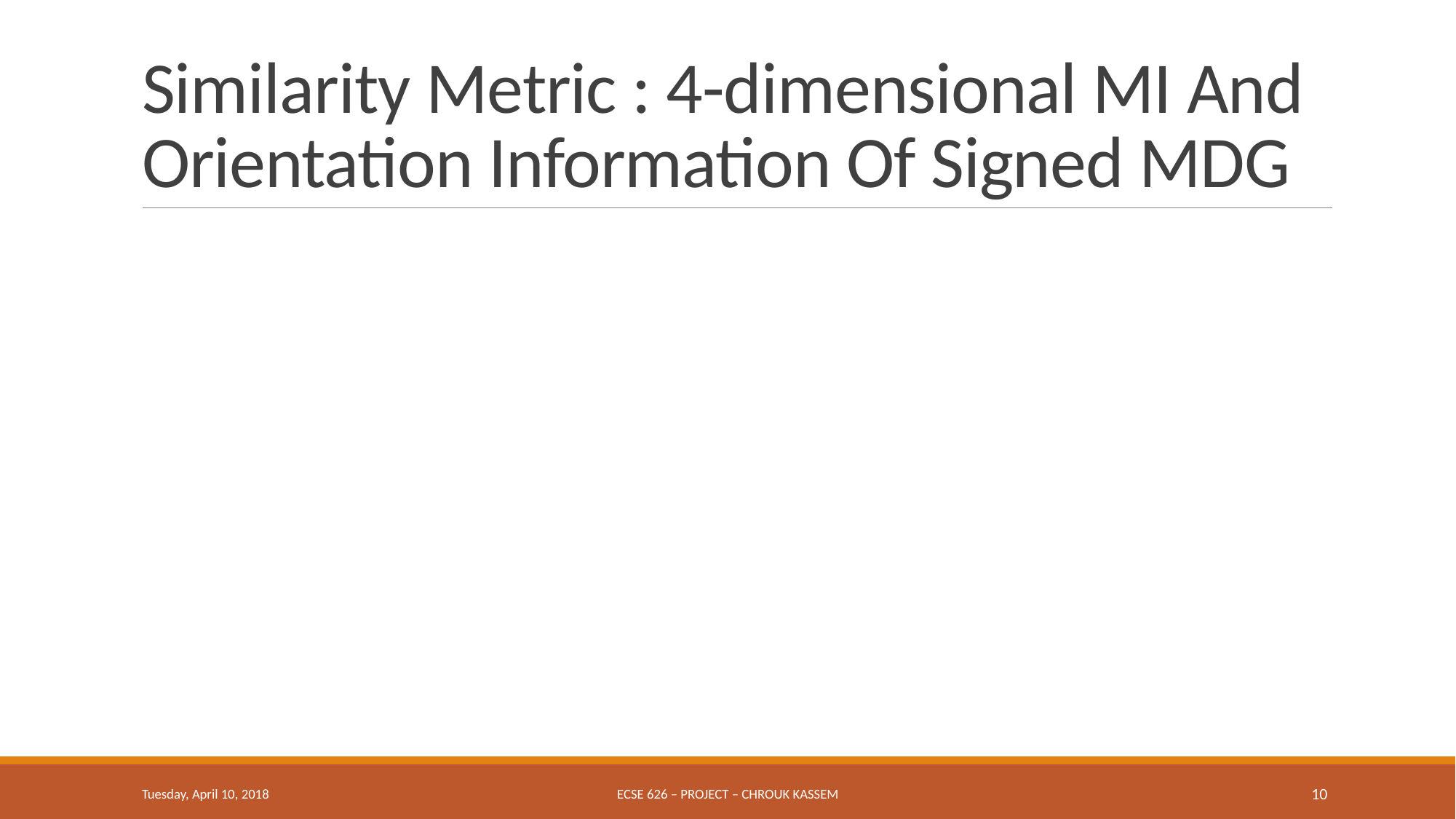

# Similarity Metric : 4-dimensional MI And Orientation Information Of Signed MDG

Tuesday, April 10, 2018
ECSE 626 – Project – Chrouk Kassem
10